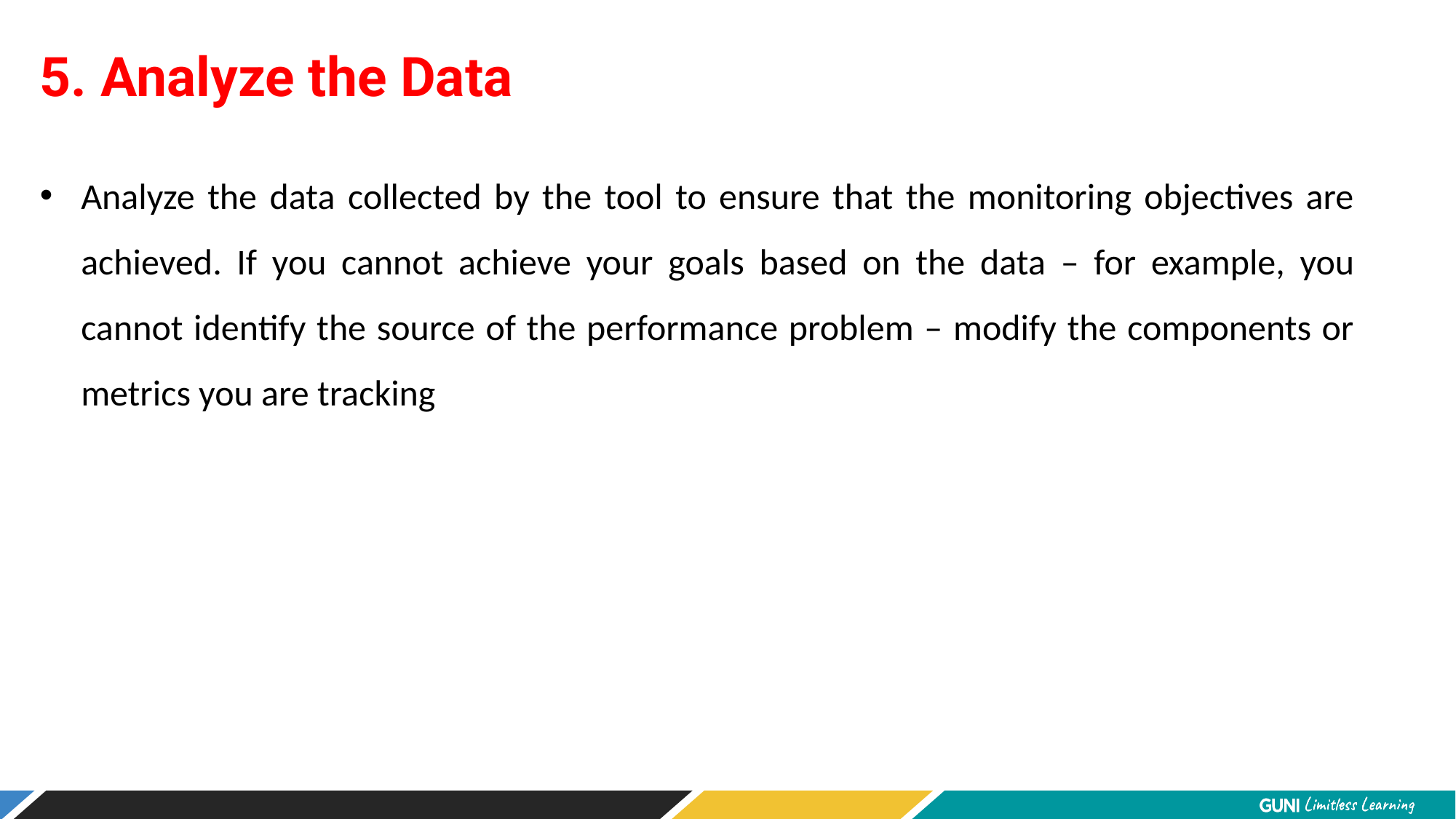

5. Analyze the Data
Analyze the data collected by the tool to ensure that the monitoring objectives are achieved. If you cannot achieve your goals based on the data – for example, you cannot identify the source of the performance problem – modify the components or metrics you are tracking